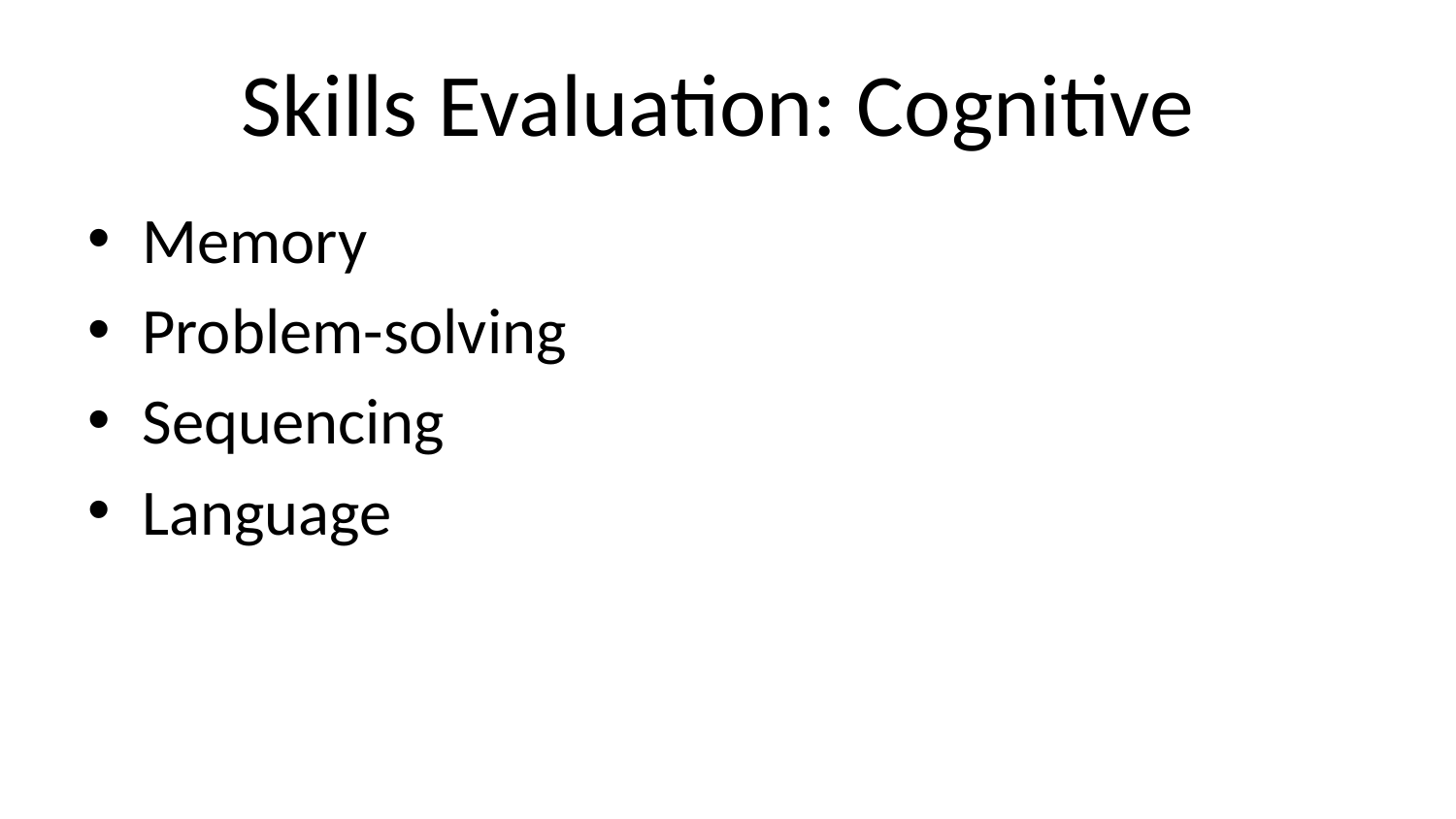

# Skills Evaluation: Cognitive
Memory
Problem-solving
Sequencing
Language